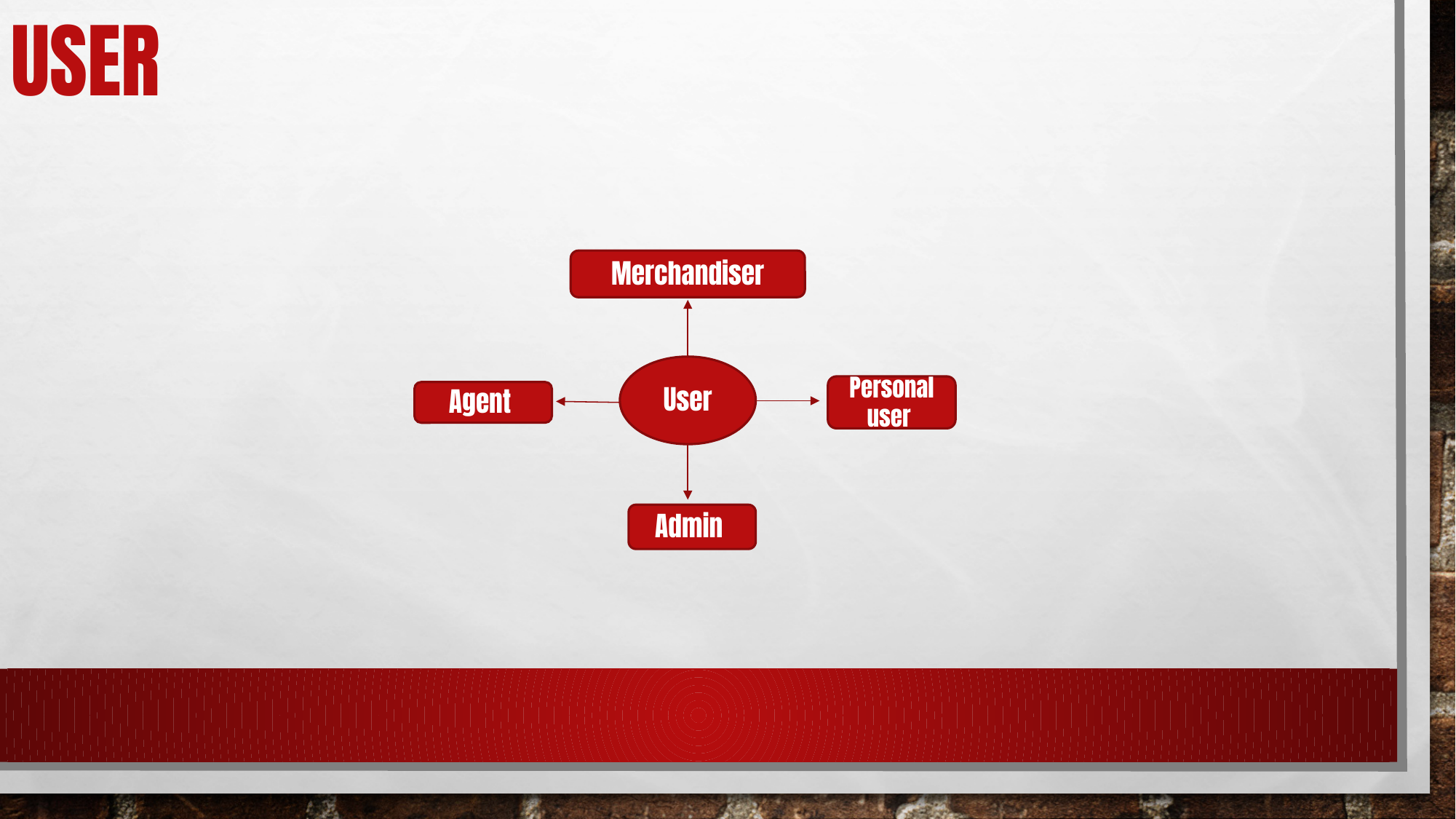

# user
Merchandiser

User

Personal user
Agent
Admin